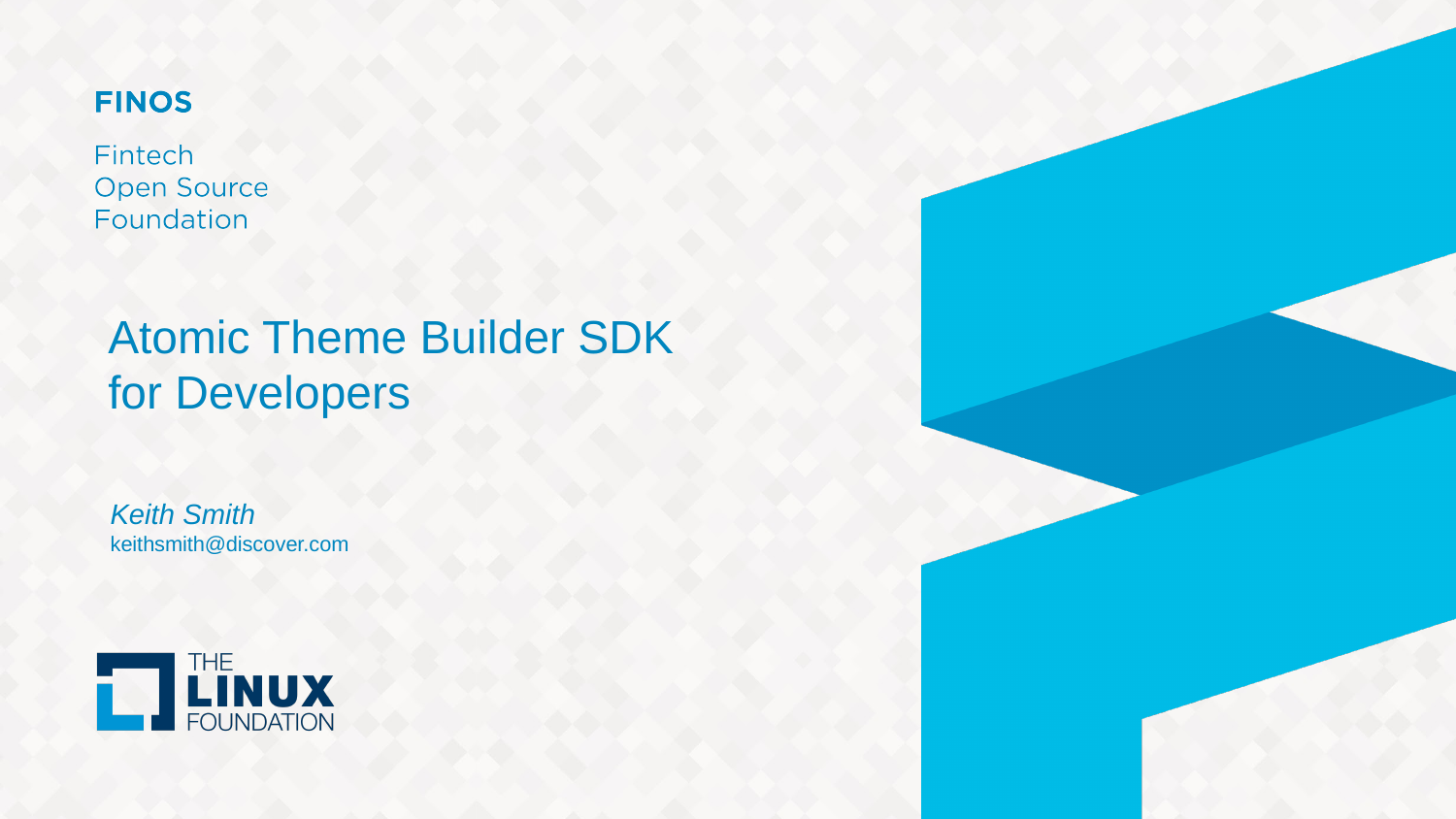

# Atomic Theme Builder SDK for Developers
Keith Smith
keithsmith@discover.com